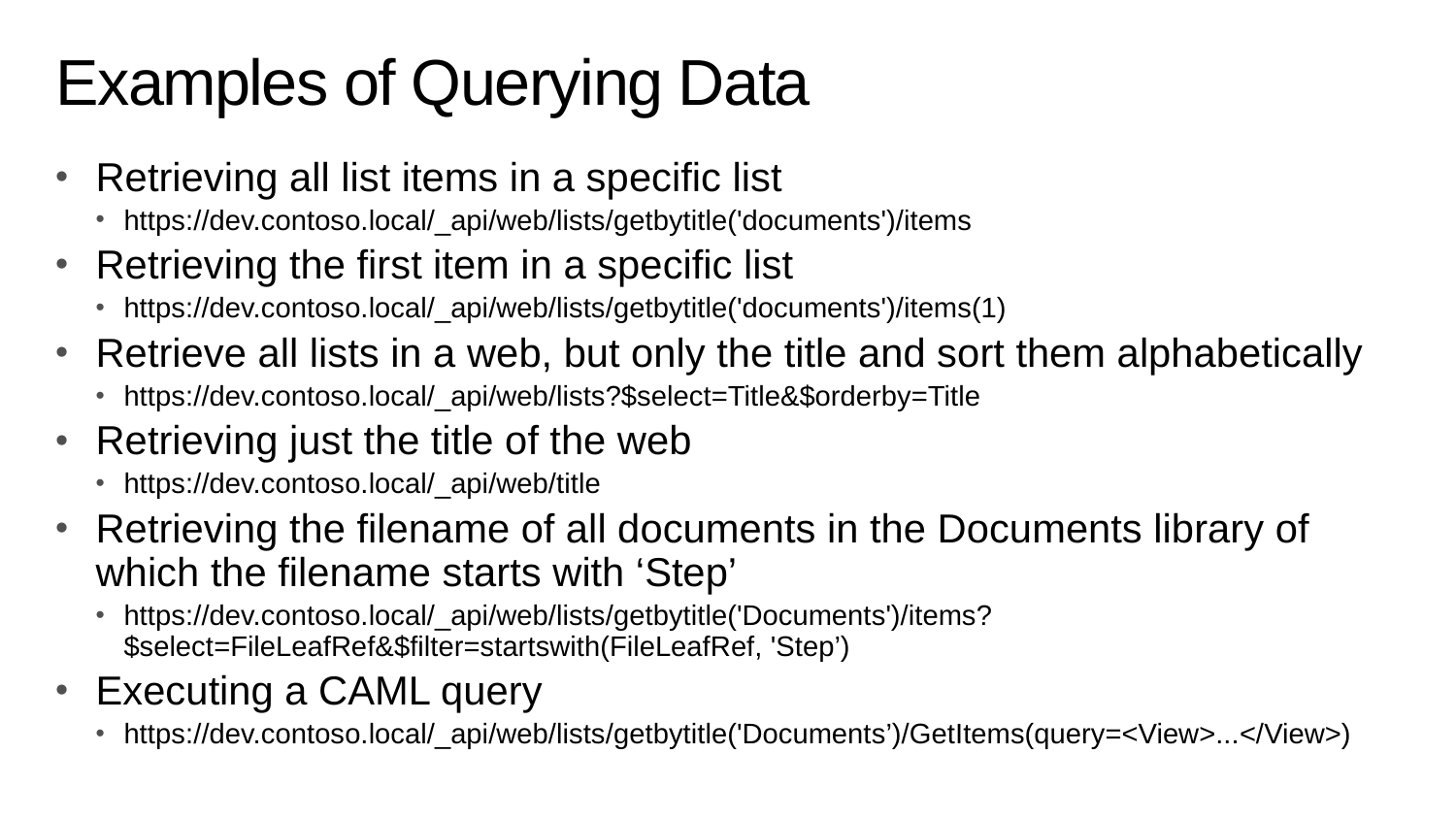

# Examples of Querying Data
Retrieving all list items in a specific list
https://dev.contoso.local/_api/web/lists/getbytitle('documents')/items
Retrieving the first item in a specific list
https://dev.contoso.local/_api/web/lists/getbytitle('documents')/items(1)
Retrieve all lists in a web, but only the title and sort them alphabetically
https://dev.contoso.local/_api/web/lists?$select=Title&$orderby=Title
Retrieving just the title of the web
https://dev.contoso.local/_api/web/title
Retrieving the filename of all documents in the Documents library of which the filename starts with ‘Step’
https://dev.contoso.local/_api/web/lists/getbytitle('Documents')/items?$select=FileLeafRef&$filter=startswith(FileLeafRef, 'Step’)
Executing a CAML query
https://dev.contoso.local/_api/web/lists/getbytitle('Documents’)/GetItems(query=<View>...</View>)